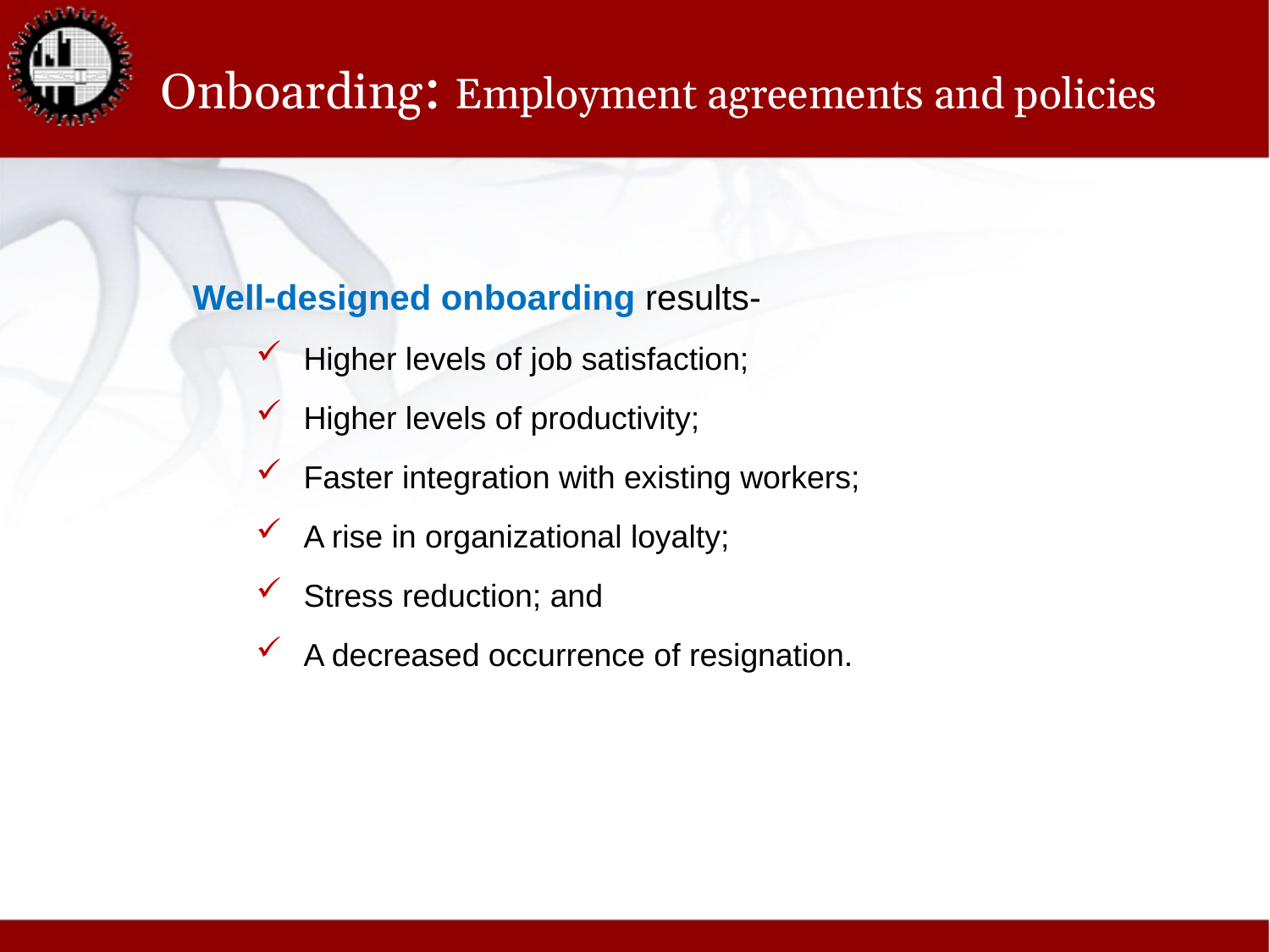

# Onboarding: Employment agreements and policies
Well-designed onboarding results-
Higher levels of job satisfaction;
Higher levels of productivity;
Faster integration with existing workers;
A rise in organizational loyalty;
Stress reduction; and
A decreased occurrence of resignation.